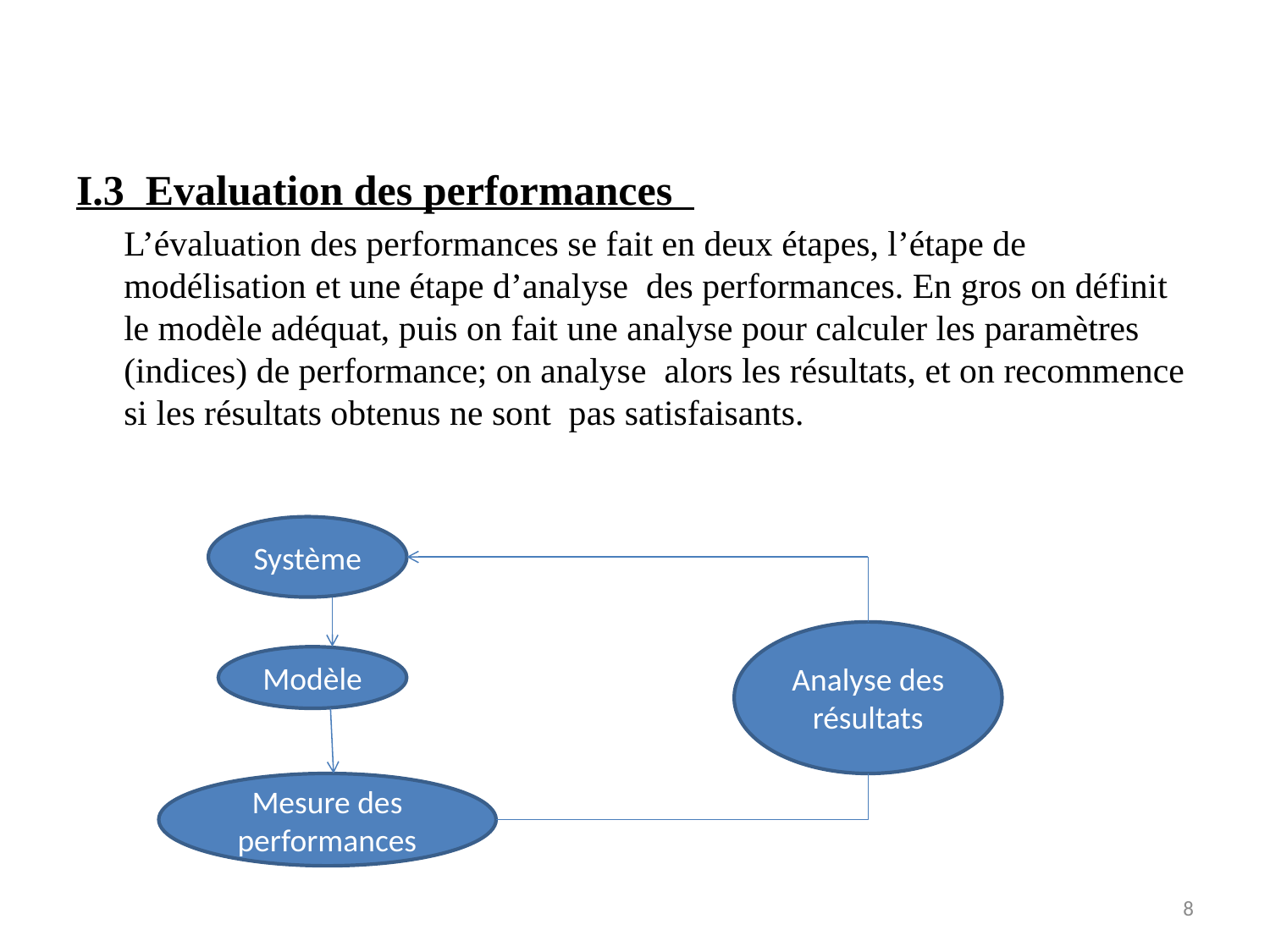

#
I.3  Evaluation des performances
	L’évaluation des performances se fait en deux étapes, l’étape de modélisation et une étape d’analyse  des performances. En gros on définit le modèle adéquat, puis on fait une analyse pour calculer les paramètres (indices) de performance; on analyse  alors les résultats, et on recommence si les résultats obtenus ne sont  pas satisfaisants.

Système
Analyse des résultats
Modèle
Mesure des performances
8